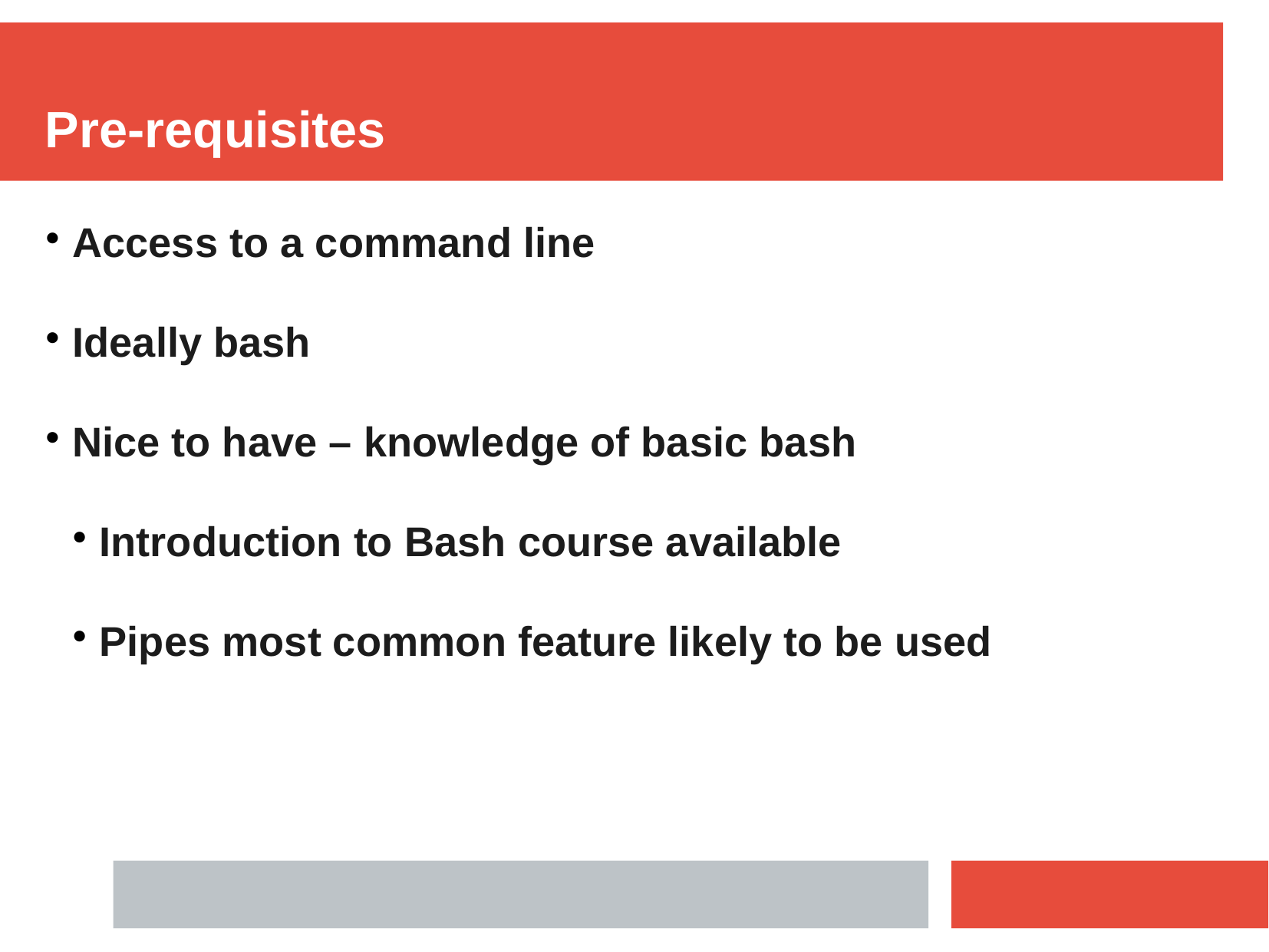

Pre-requisites

Access to a command line

Ideally bash

Nice to have – knowledge of basic bash

Introduction to Bash course available

Pipes most common feature likely to be used